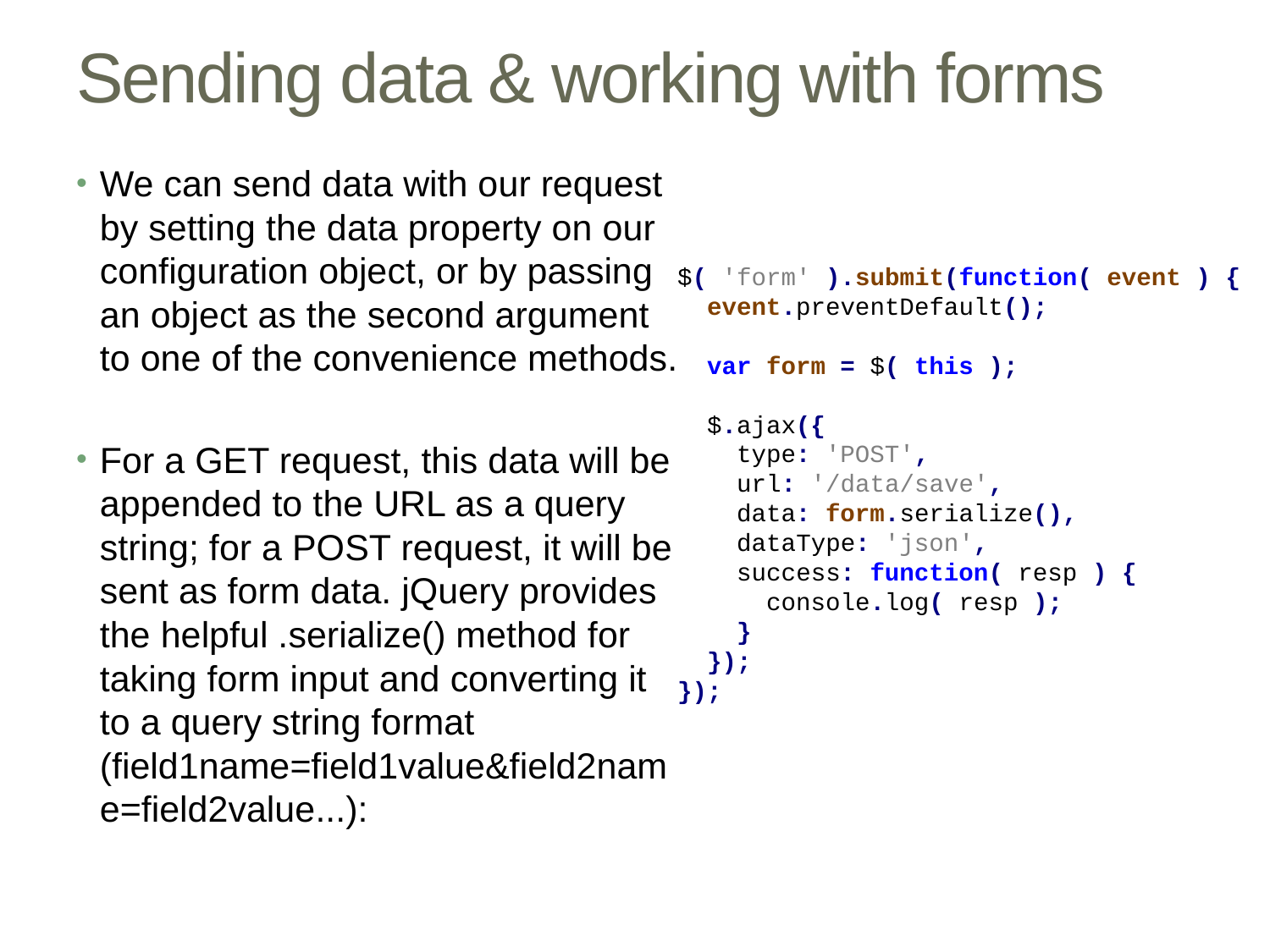

# Sending data & working with forms
We can send data with our request by setting the data property on our configuration object, or by passing an object as the second argument to one of the convenience methods.

For a GET request, this data will be appended to the URL as a query string; for a POST request, it will be sent as form data. jQuery provides the helpful .serialize() method for taking form input and converting it to a query string format (field1name=field1value&field2name=field2value...):
$( 'form' ).submit(function( event ) {
  event.preventDefault();

  var form = $( this );

  $.ajax({
    type: 'POST',
    url: '/data/save',
    data: form.serialize(),
    dataType: 'json',
    success: function( resp ) {
      console.log( resp );
    }
  });
});